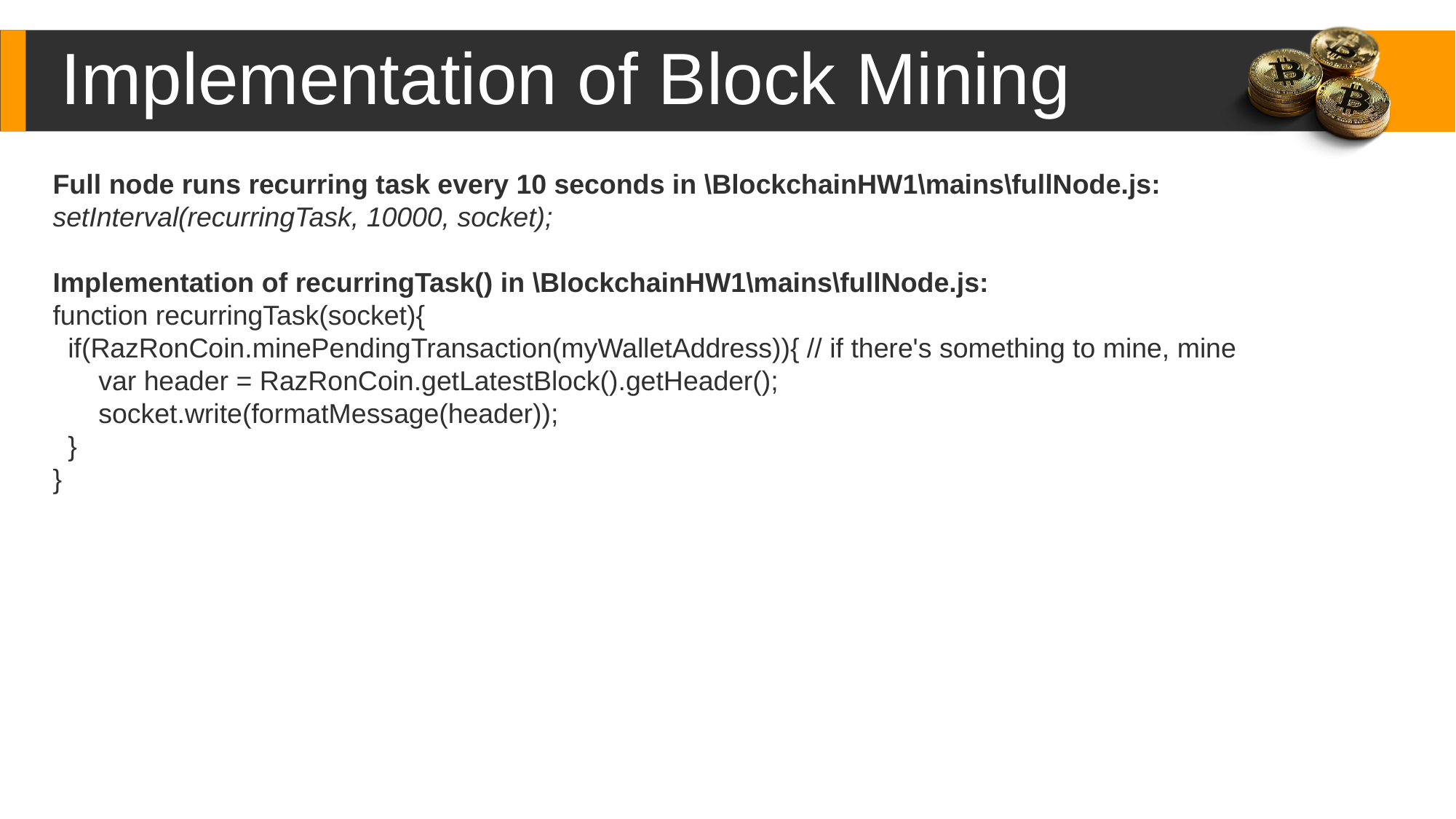

Implementation of Block Mining
Full node runs recurring task every 10 seconds in \BlockchainHW1\mains\fullNode.js:
setInterval(recurringTask, 10000, socket);

Implementation of recurringTask() in \BlockchainHW1\mains\fullNode.js:
function recurringTask(socket){
  if(RazRonCoin.minePendingTransaction(myWalletAddress)){ // if there's something to mine, mine
      var header = RazRonCoin.getLatestBlock().getHeader();
      socket.write(formatMessage(header));
  }
}

Content  Here